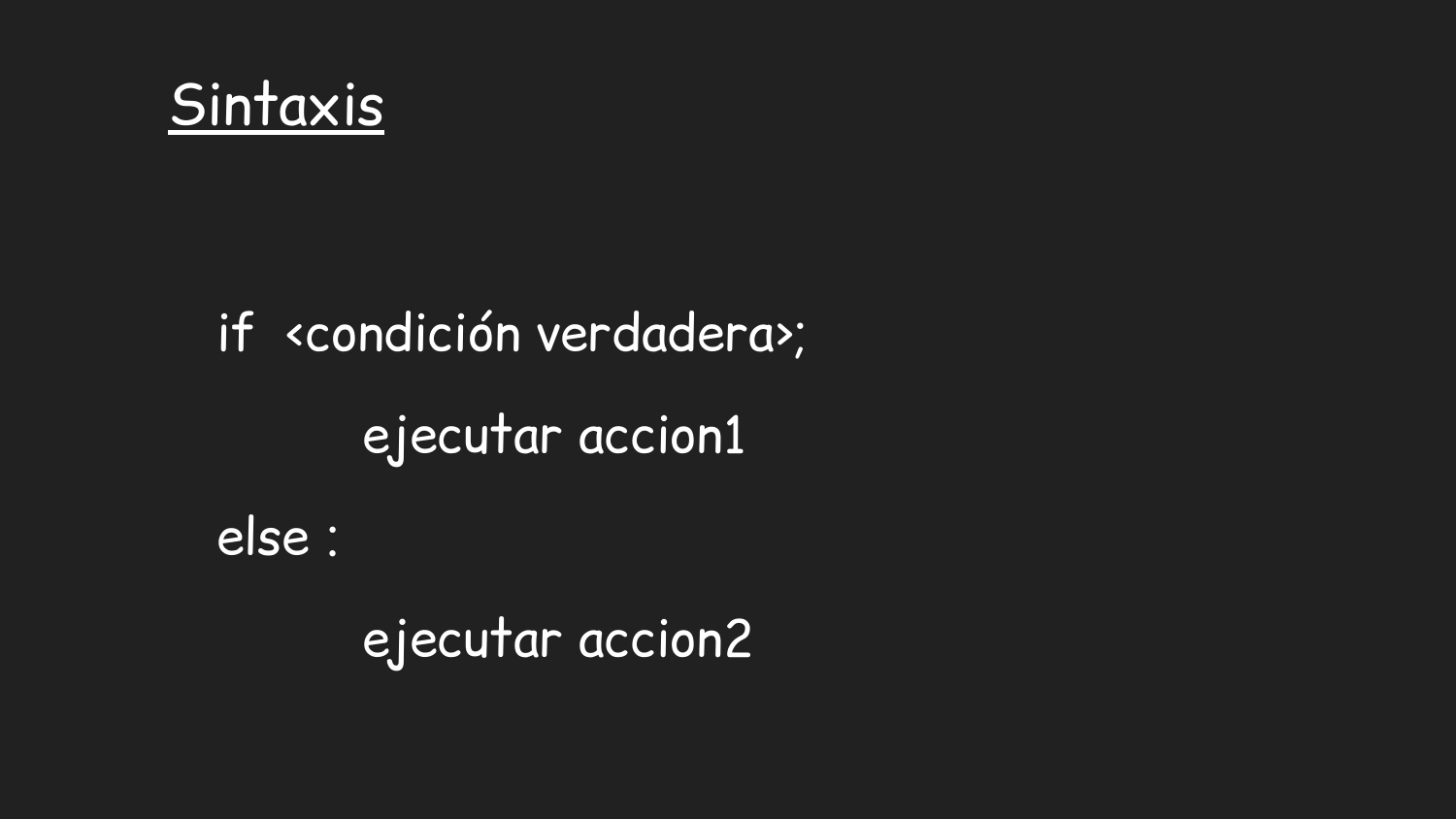

# Sintaxis

if  <condición verdadera>;
	ejecutar accion1
else :
	ejecutar accion2